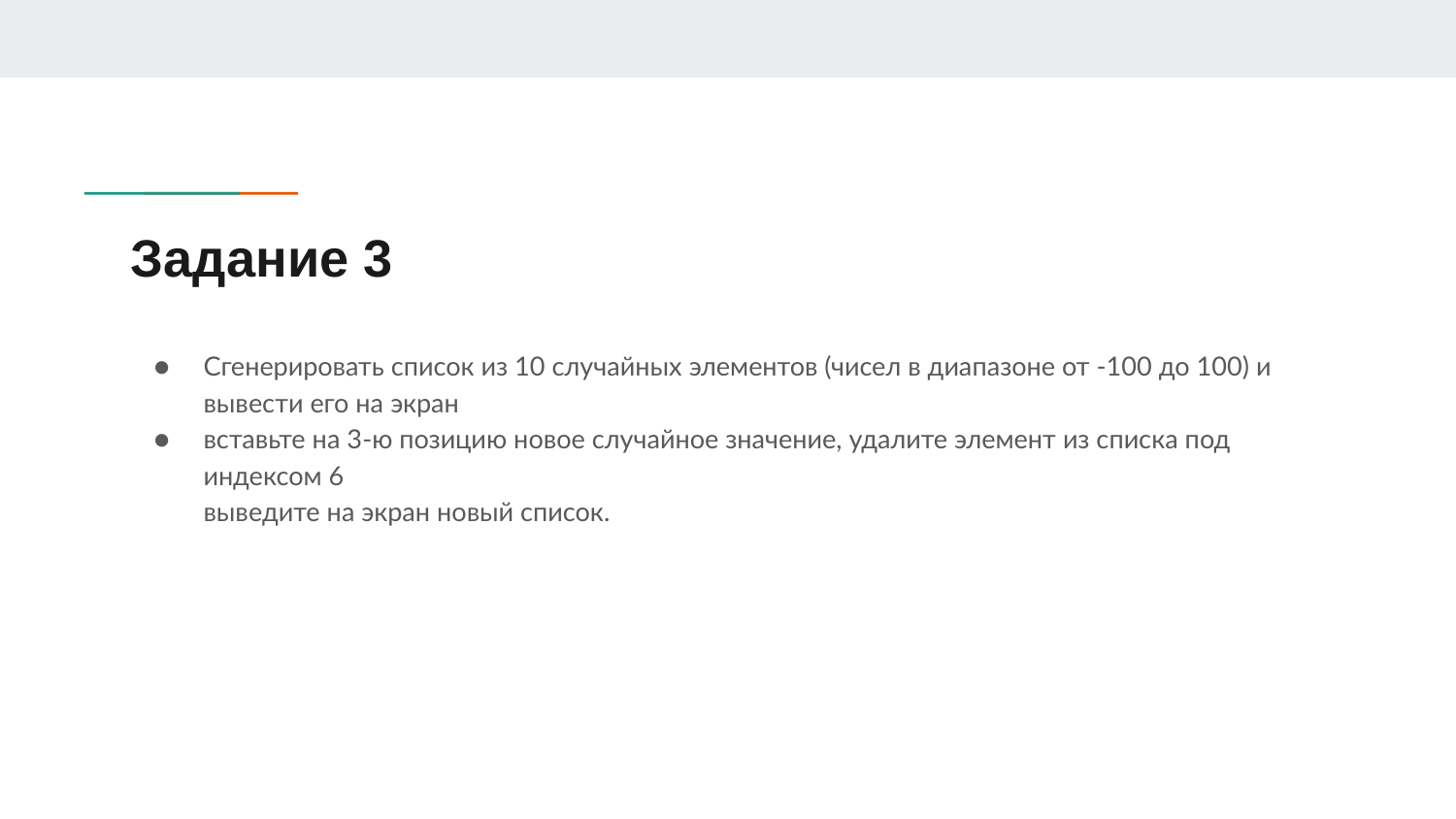

# Задание 3
Сгенерировать список из 10 случайных элементов (чисел в диапазоне от -100 до 100) и вывести его на экран
вставьте на 3-ю позицию новое случайное значение, удалите элемент из списка под индексом 6
выведите на экран новый список.